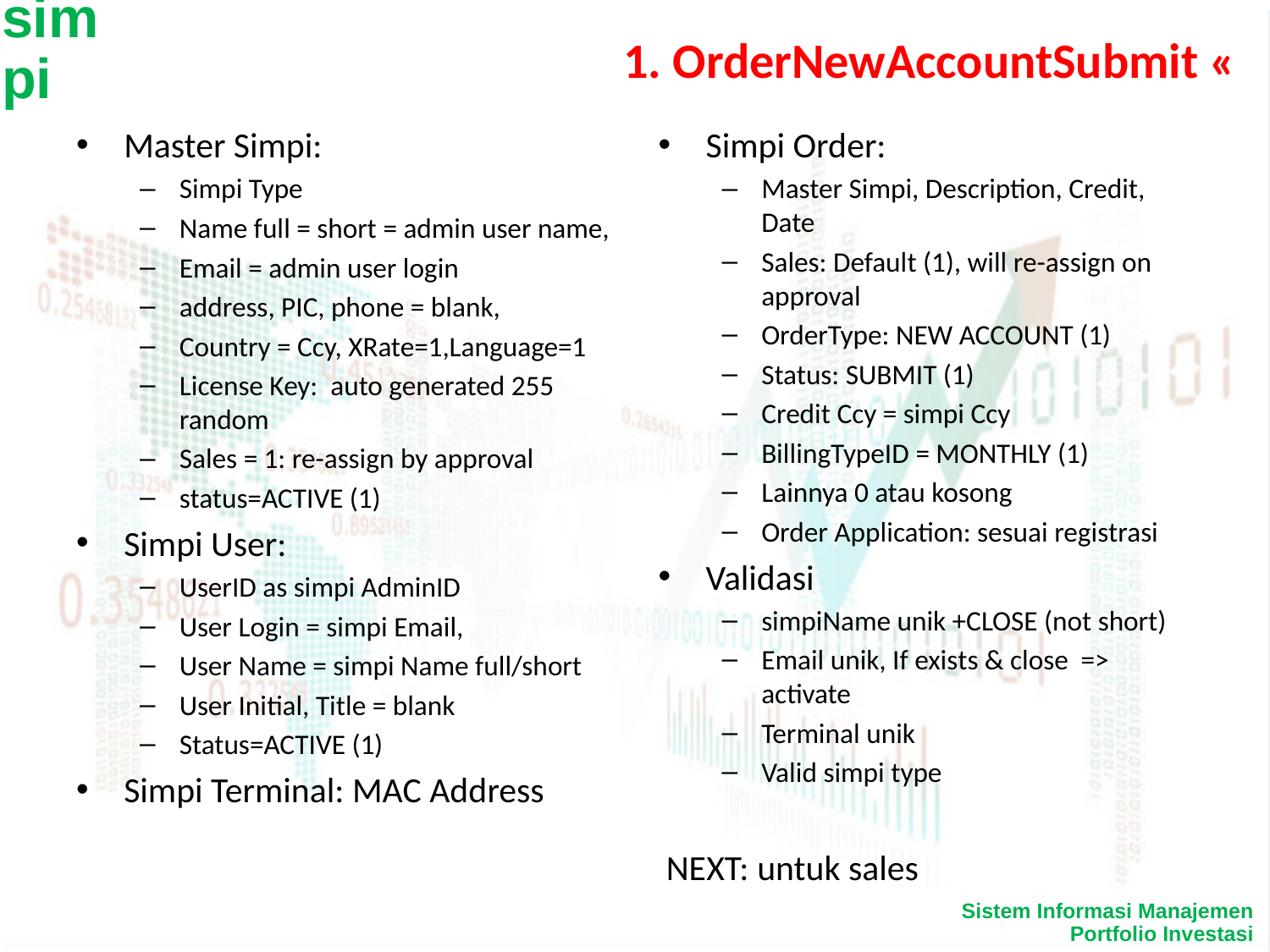

# 1. OrderNewAccountSubmit «
Master Simpi:
Simpi Type
Name full = short = admin user name,
Email = admin user login
address, PIC, phone = blank,
Country = Ccy, XRate=1,Language=1
License Key:  auto generated 255 random
Sales = 1: re-assign by approval
status=ACTIVE (1)
Simpi User:
UserID as simpi AdminID
User Login = simpi Email,
User Name = simpi Name full/short
User Initial, Title = blank
Status=ACTIVE (1)
Simpi Terminal: MAC Address

Simpi Order:
Master Simpi, Description, Credit, Date
Sales: Default (1), will re-assign on approval
OrderType: NEW ACCOUNT (1)
Status: SUBMIT (1)
Credit Ccy = simpi Ccy
BillingTypeID = MONTHLY (1)
Lainnya 0 atau kosong
Order Application: sesuai registrasi
Validasi
simpiName unik +CLOSE (not short)
Email unik, If exists & close  => activate
Terminal unik
Valid simpi type

NEXT: untuk sales